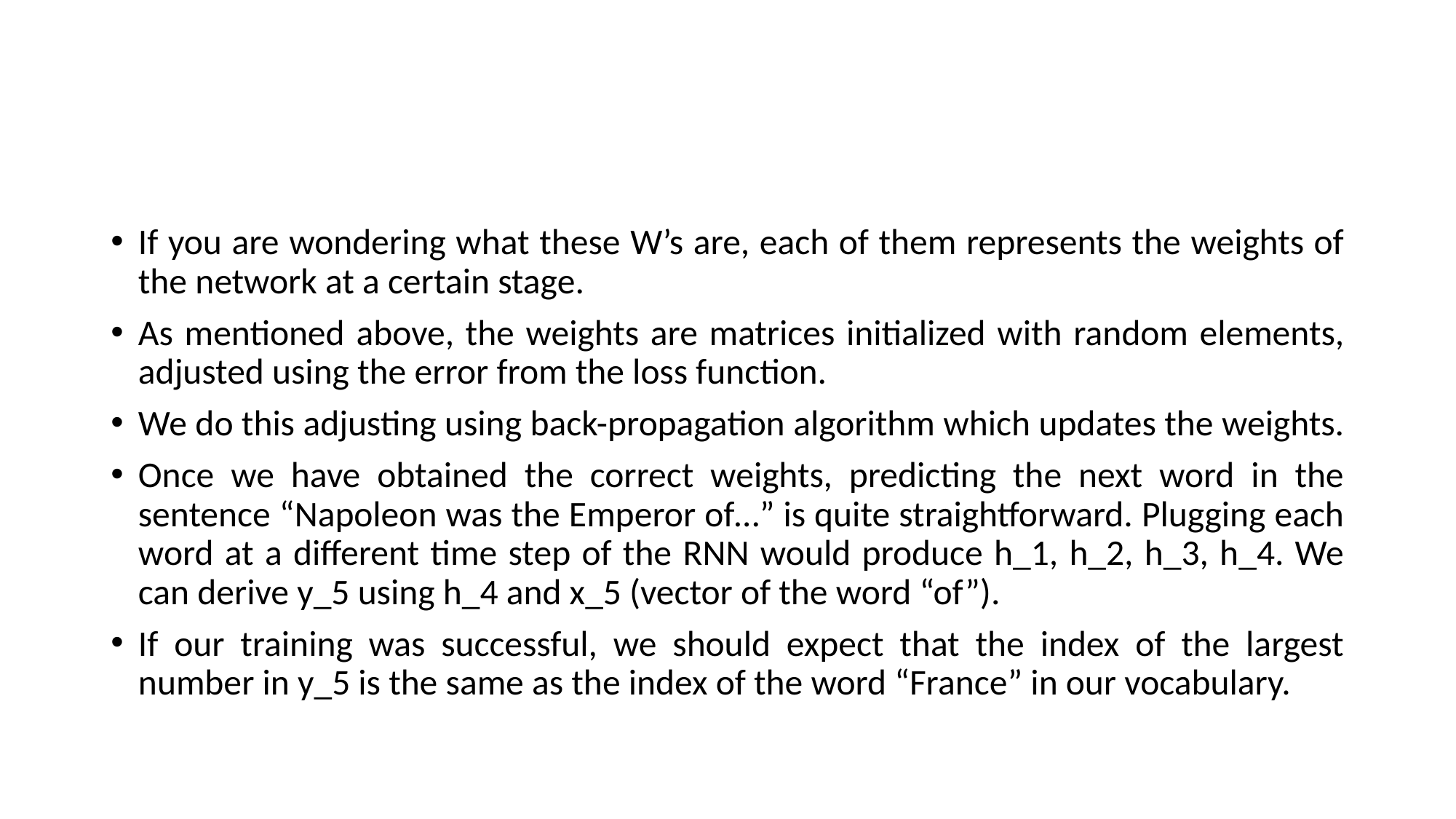

#
If you are wondering what these W’s are, each of them represents the weights of the network at a certain stage.
As mentioned above, the weights are matrices initialized with random elements, adjusted using the error from the loss function.
We do this adjusting using back-propagation algorithm which updates the weights.
Once we have obtained the correct weights, predicting the next word in the sentence “Napoleon was the Emperor of…” is quite straightforward. Plugging each word at a different time step of the RNN would produce h_1, h_2, h_3, h_4. We can derive y_5 using h_4 and x_5 (vector of the word “of”).
If our training was successful, we should expect that the index of the largest number in y_5 is the same as the index of the word “France” in our vocabulary.